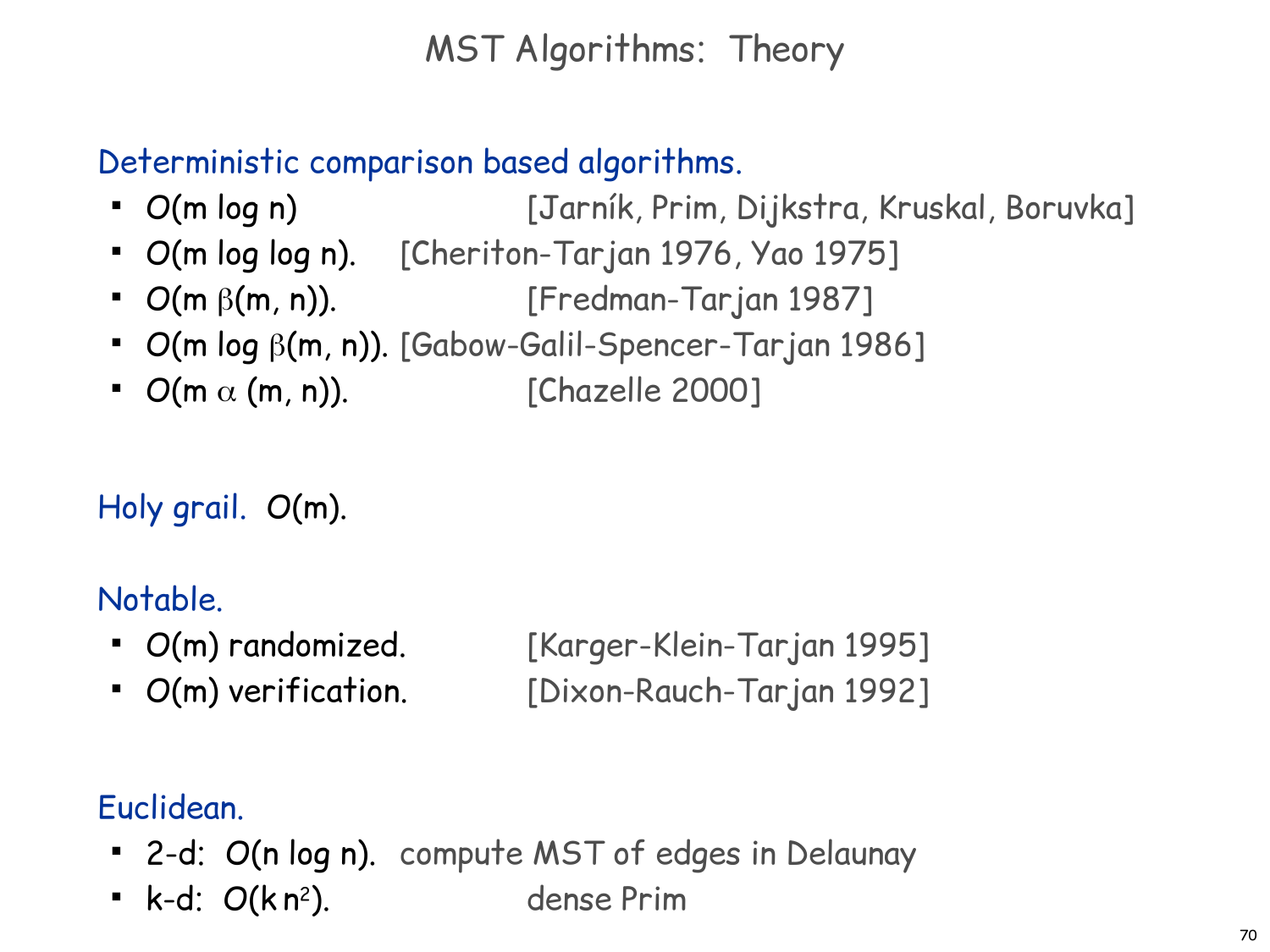

# MST Algorithms:  Theory
Deterministic comparison based algorithms.
O(m log n)		[Jarník, Prim, Dijkstra, Kruskal, Boruvka]
O(m log log n).	[Cheriton-Tarjan 1976, Yao 1975]
O(m β(m, n)).		[Fredman-Tarjan 1987]
O(m log β(m, n)).	[Gabow-Galil-Spencer-Tarjan 1986]
O(m α (m, n)).		[Chazelle 2000]

Holy grail.  O(m).

Notable.
O(m) randomized.	[Karger-Klein-Tarjan 1995]
O(m) verification.	[Dixon-Rauch-Tarjan 1992]

Euclidean.
2-d:  O(n log n).	compute MST of edges in Delaunay
k-d:  O(k n2).		dense Prim
70